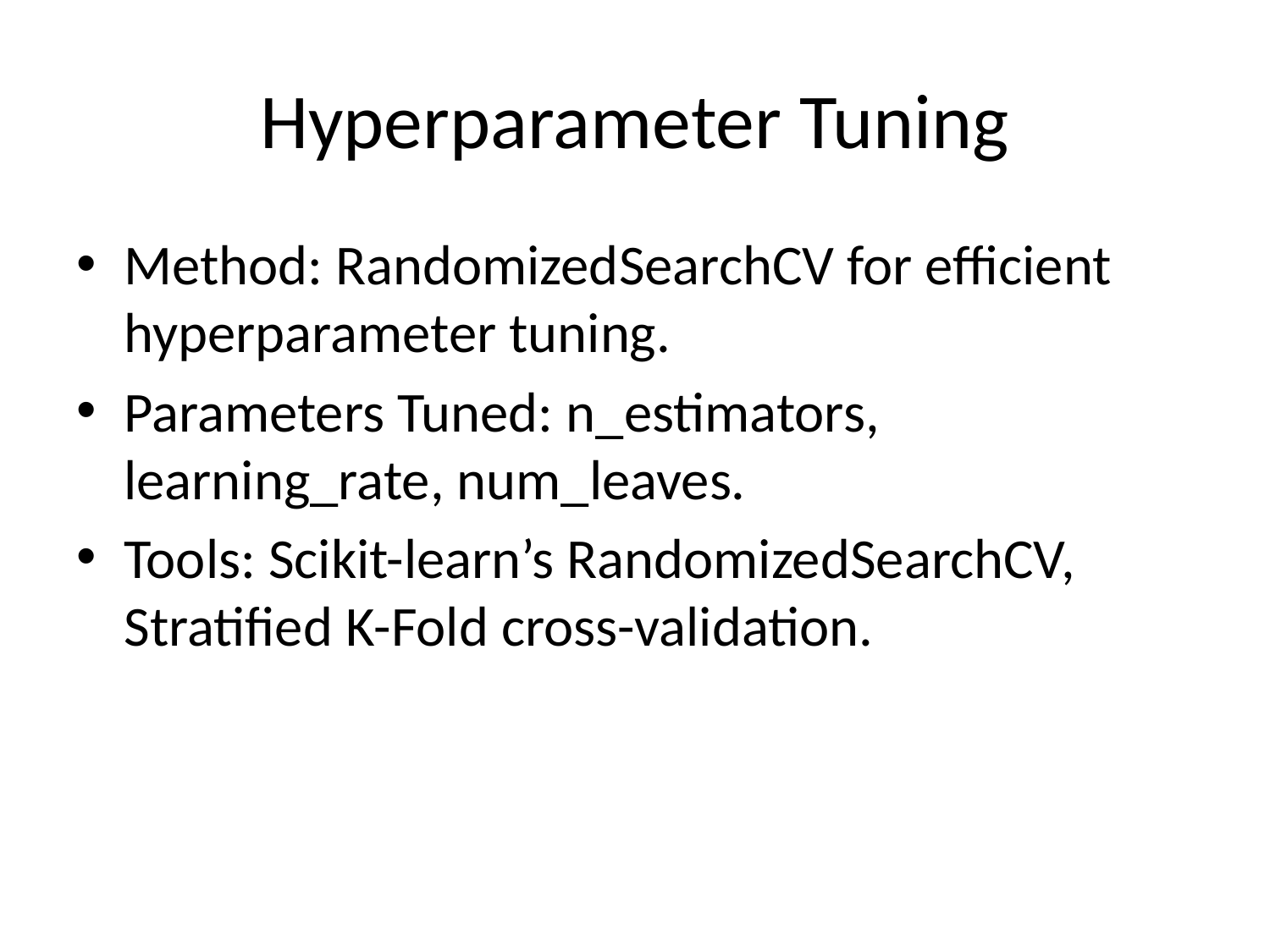

# Hyperparameter Tuning
Method: RandomizedSearchCV for efficient hyperparameter tuning.
Parameters Tuned: n_estimators, learning_rate, num_leaves.
Tools: Scikit-learn’s RandomizedSearchCV, Stratified K-Fold cross-validation.